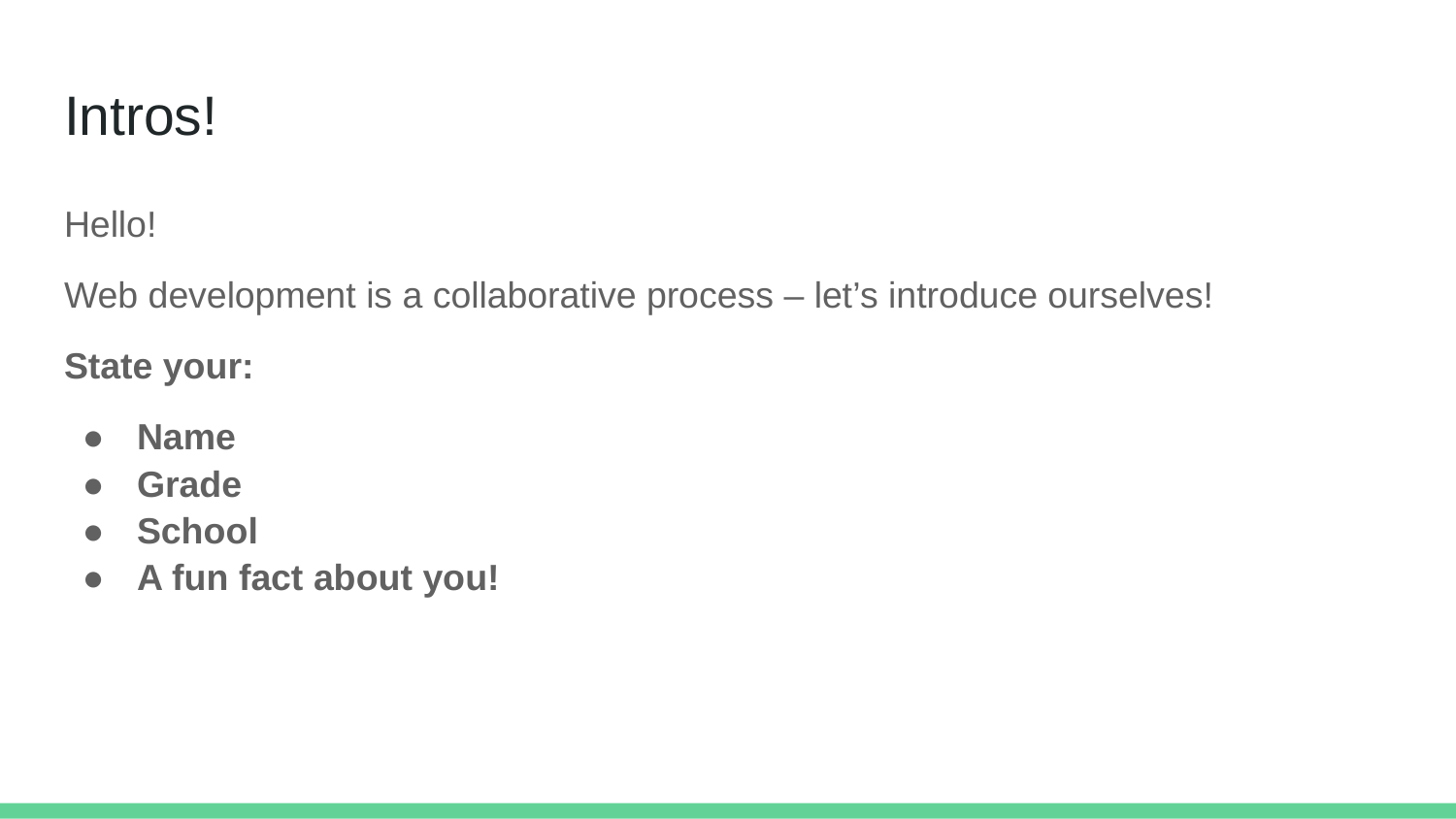

# Intros!
Hello!
Web development is a collaborative process – let’s introduce ourselves!
State your:
Name
Grade
School
A fun fact about you!